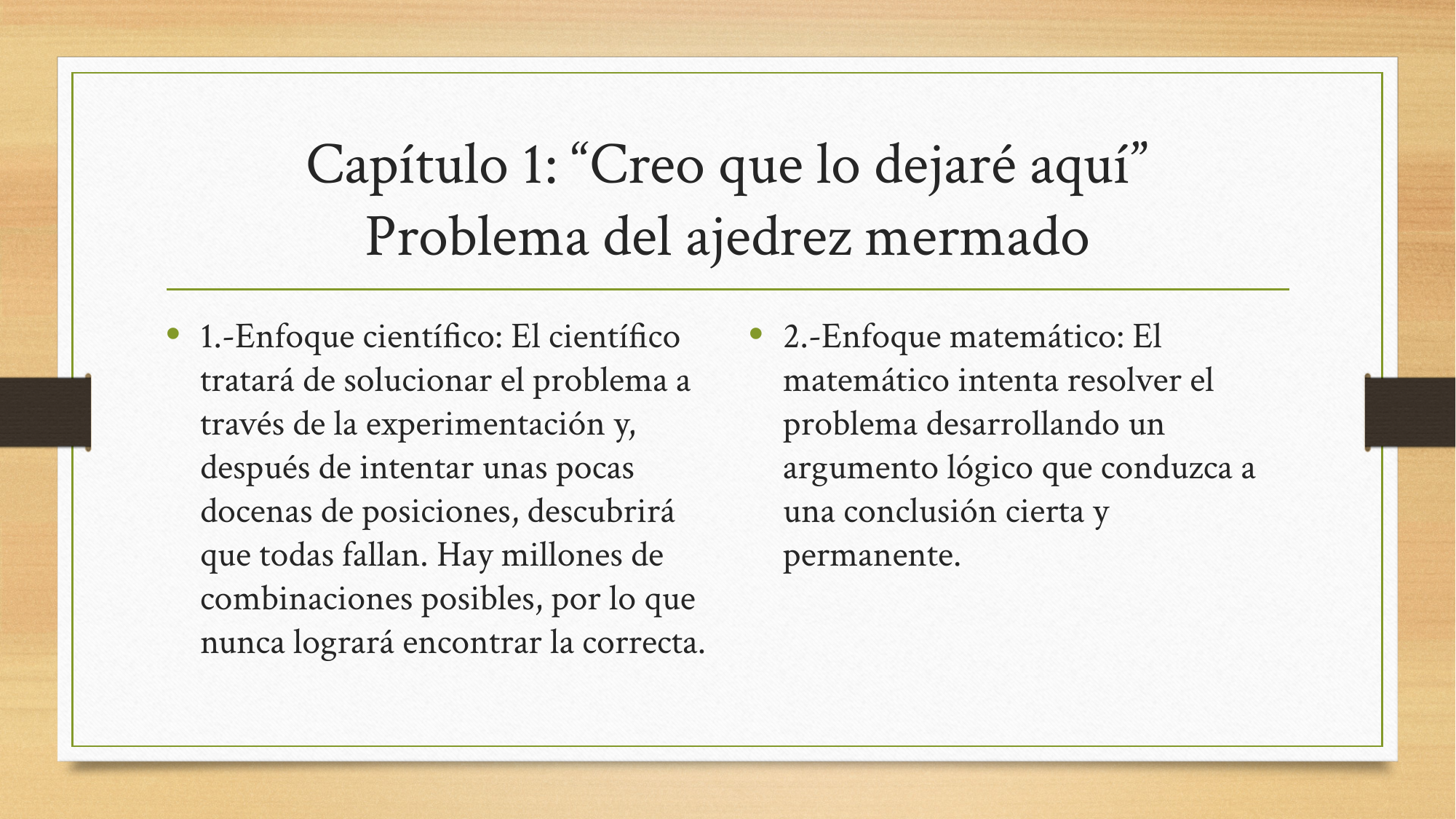

# Capítulo 1: “Creo que lo dejaré aquí” Problema del ajedrez mermado
1.-Enfoque científico: El científico tratará de solucionar el problema a través de la experimentación y, después de intentar unas pocas docenas de posiciones, descubrirá que todas fallan. Hay millones de combinaciones posibles, por lo que nunca logrará encontrar la correcta.
2.-Enfoque matemático: El matemático intenta resolver el problema desarrollando un argumento lógico que conduzca a una conclusión cierta y permanente.